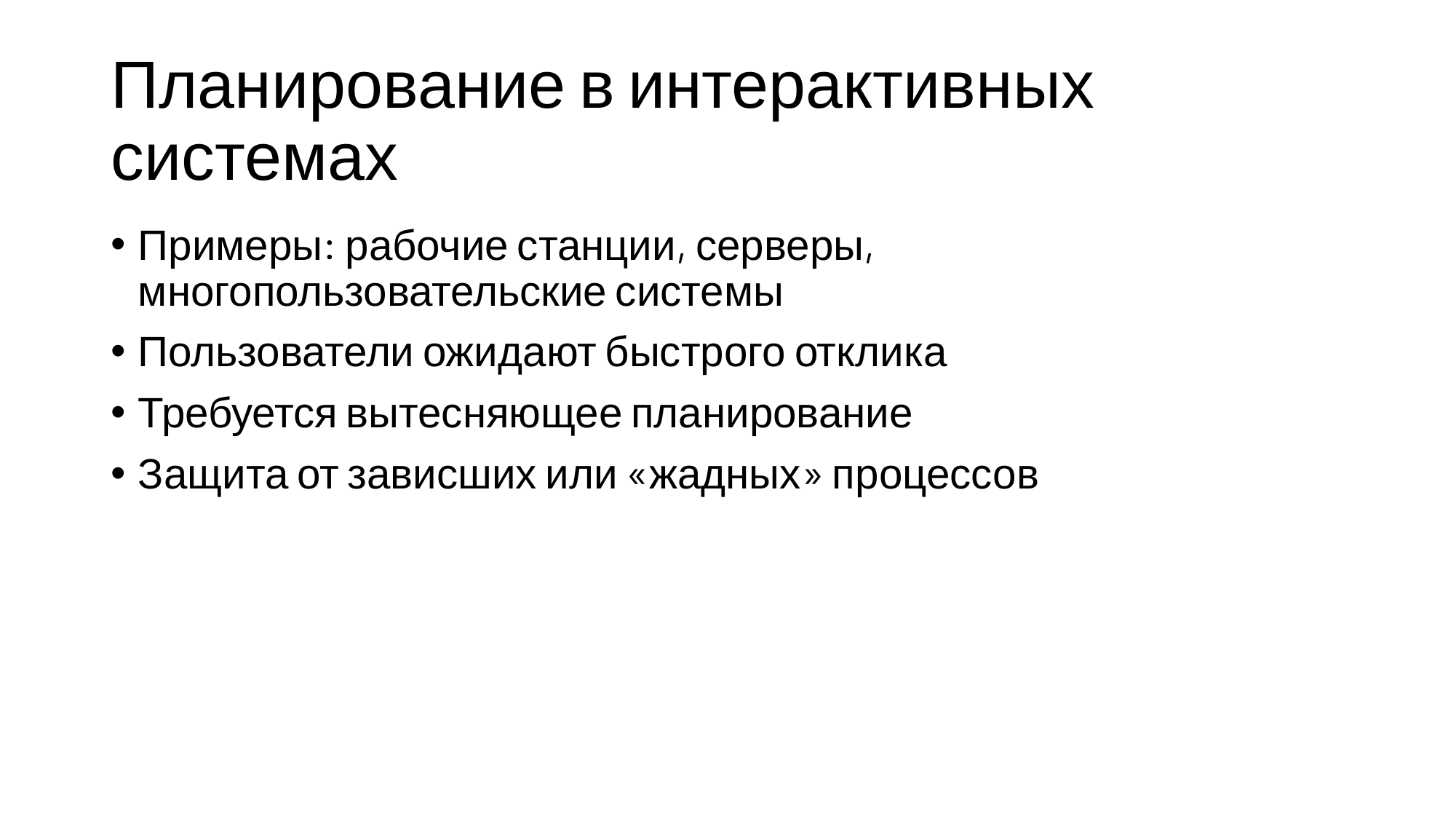

# Планирование в интерактивных системах
Примеры: рабочие станции, серверы, многопользовательские системы
Пользователи ожидают быстрого отклика
Требуется вытесняющее планирование
Защита от зависших или «жадных» процессов